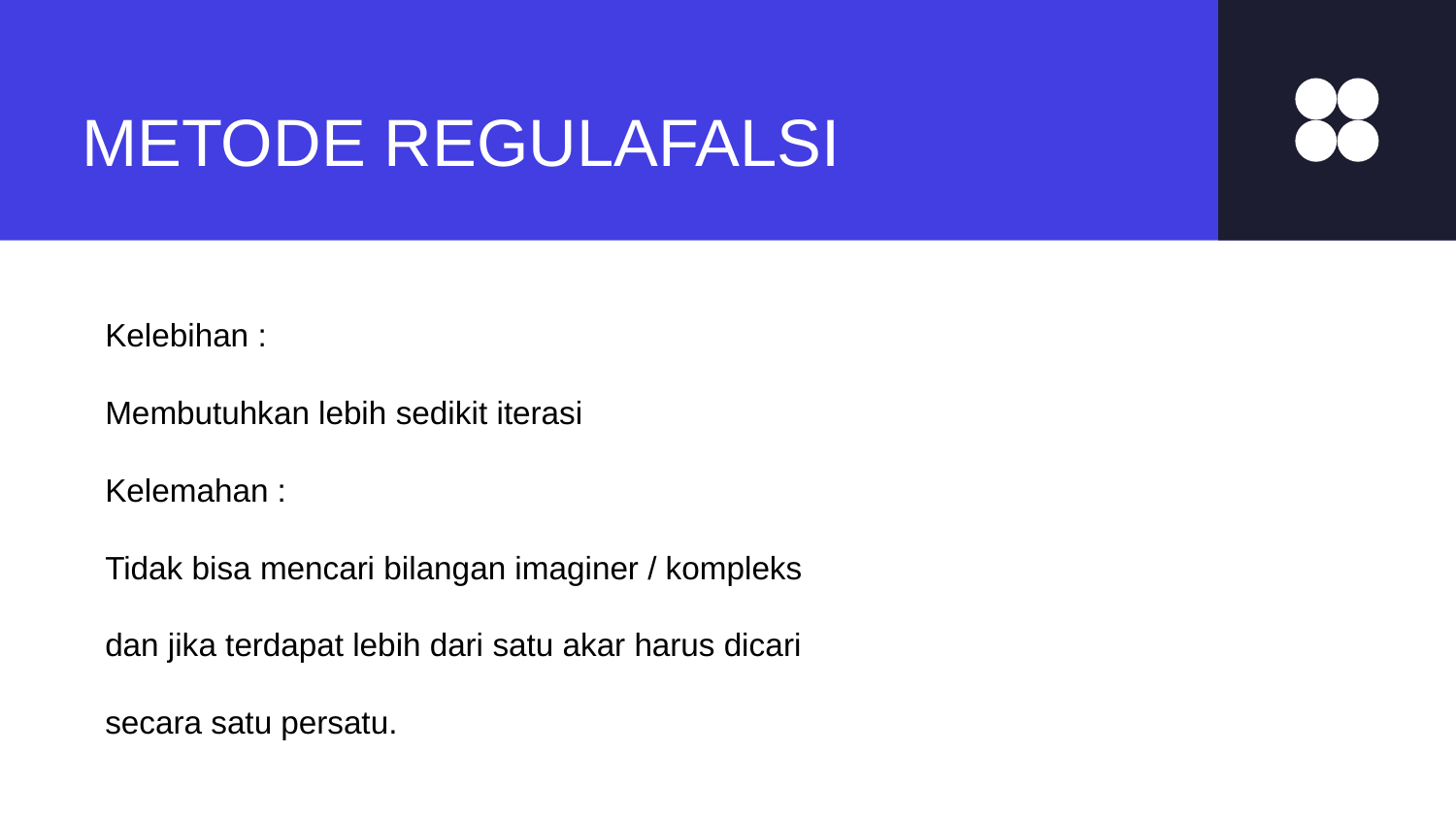

METODE REGULAFALSI
Kelebihan :
Membutuhkan lebih sedikit iterasi
Kelemahan :
Tidak bisa mencari bilangan imaginer / kompleks dan jika terdapat lebih dari satu akar harus dicari secara satu persatu.